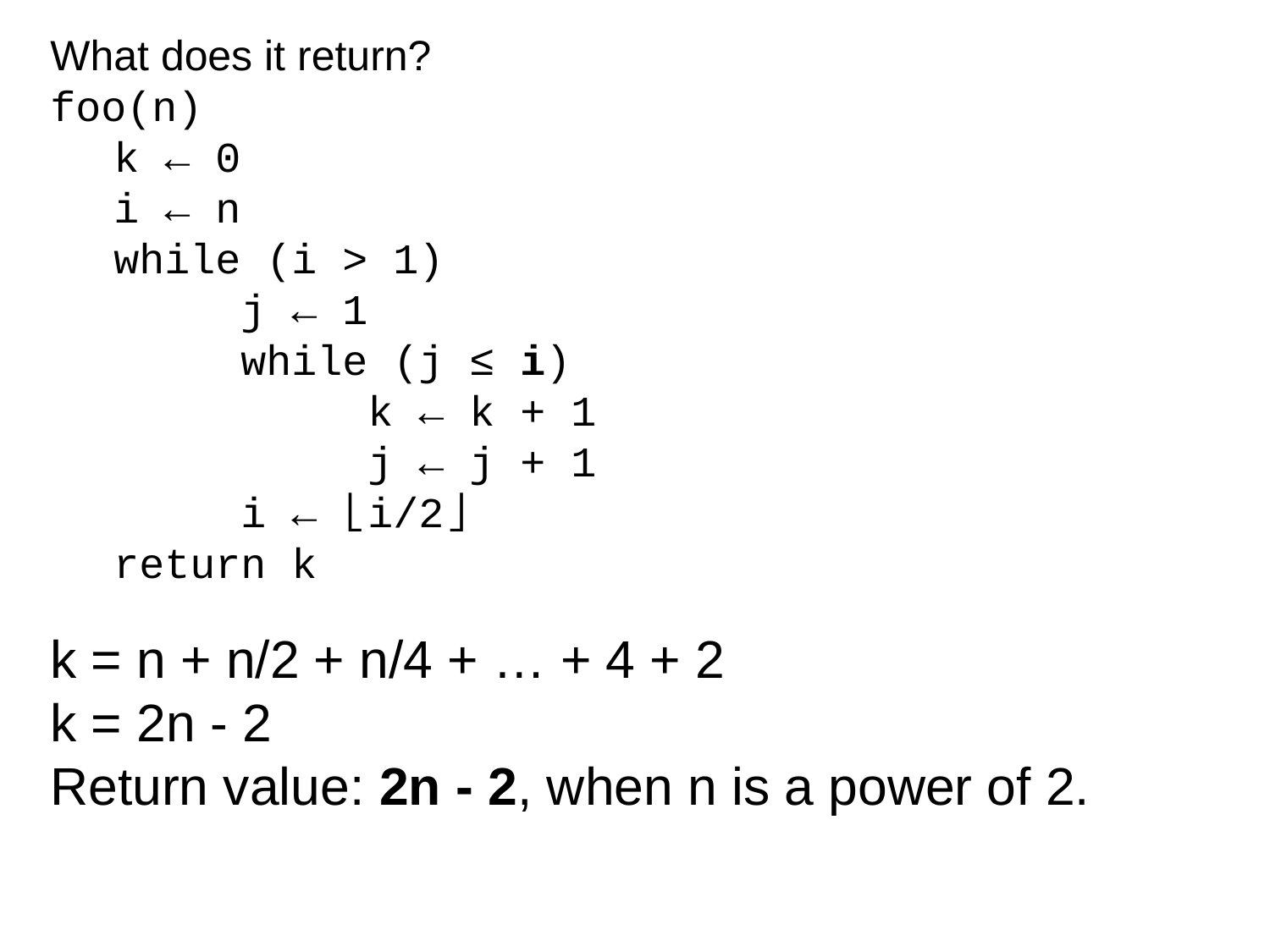

What does it return?
foo(n)
k ← 0
i ← n
while (i > 1)
	j ← 1
	while (j ≤ i)
		k ← k + 1
		j ← j + 1
	i ← ⌊i/2⌋
return k

k = n + n/2 + n/4 + … + 4 + 2
k = 2n - 2
Return value: 2n - 2, when n is a power of 2.